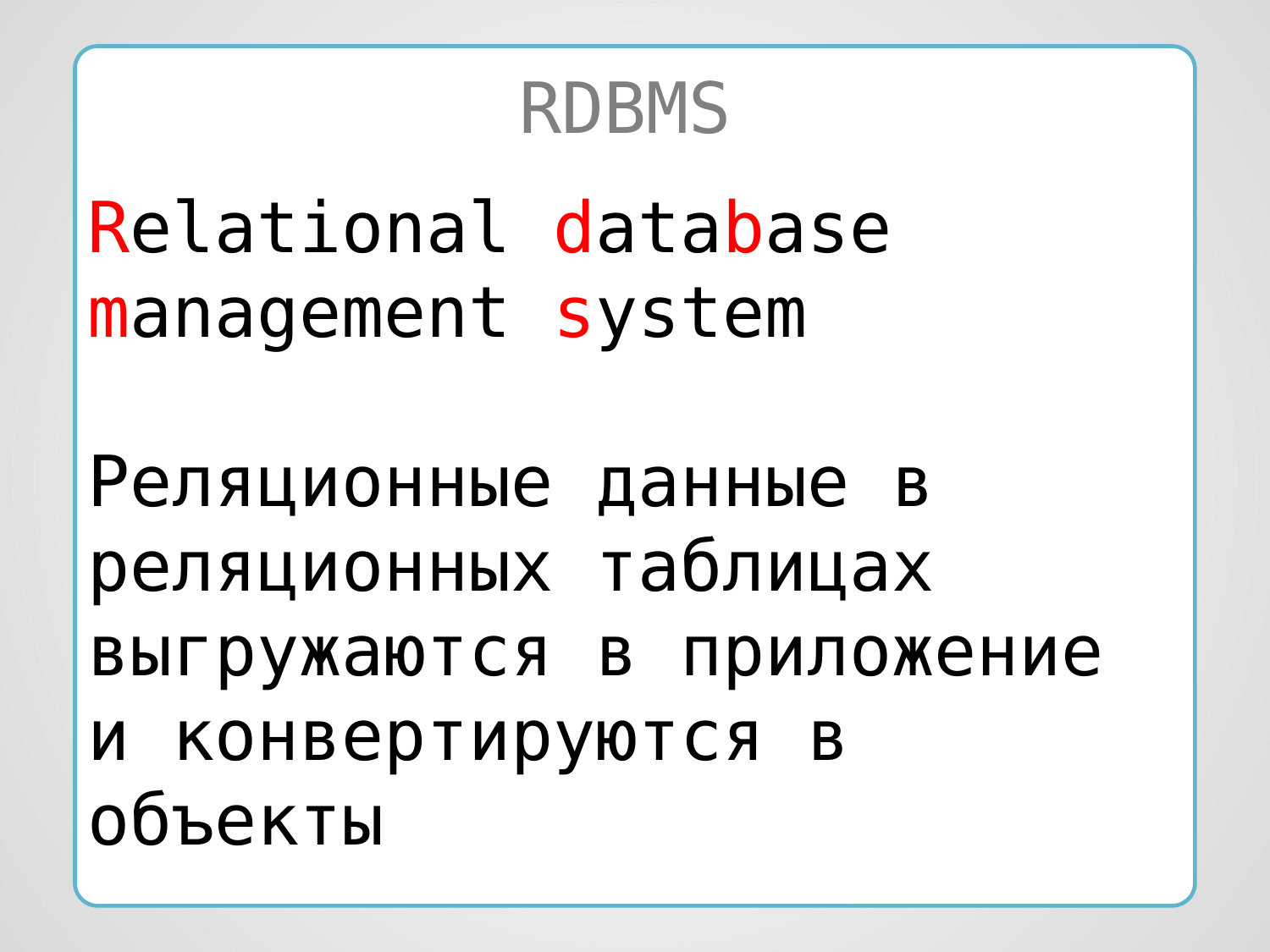

RDBMS
Relational database management system

Реляционные данные в реляционных таблицах выгружаются в приложение и конвертируются в объекты